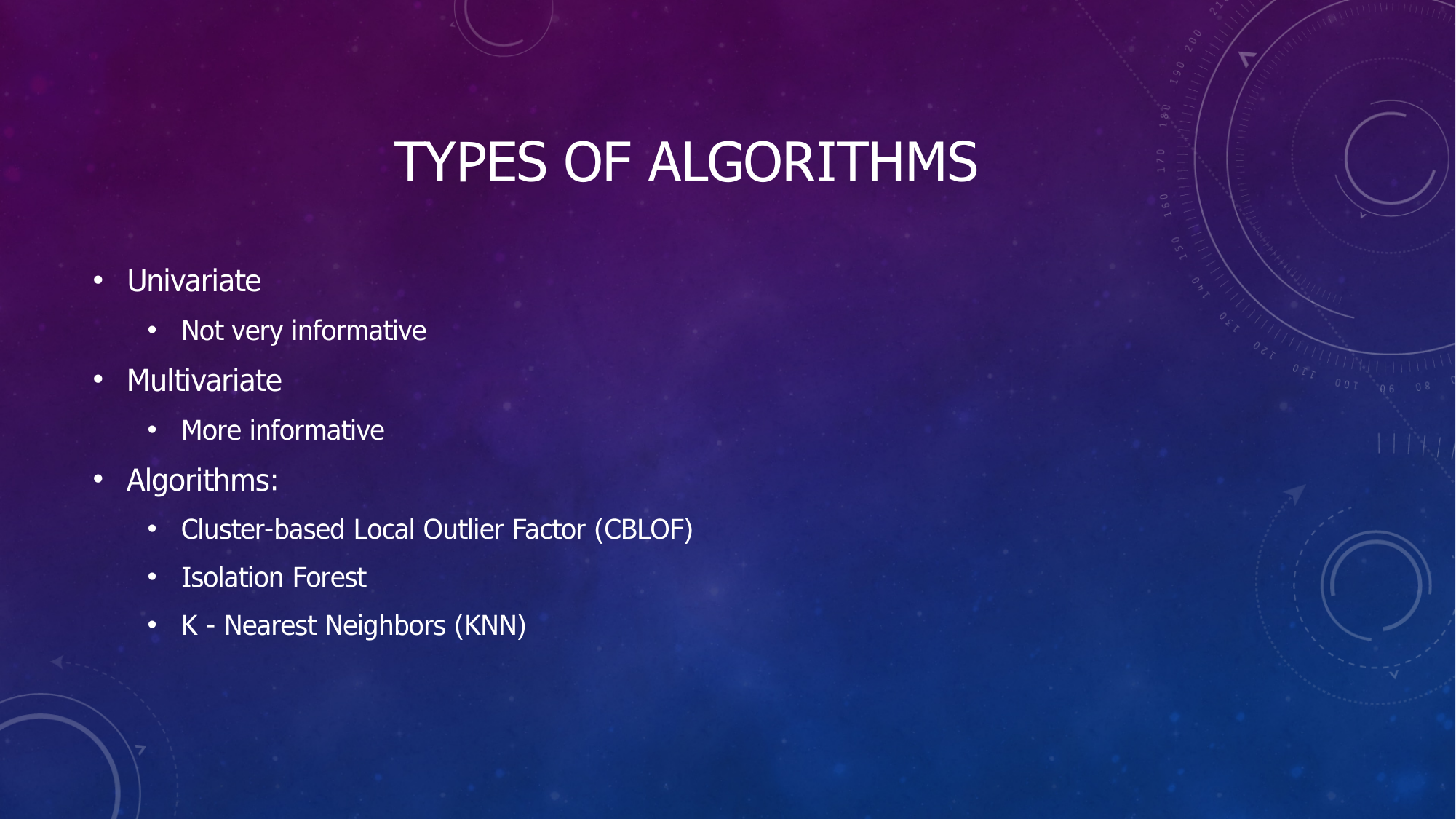

# Types of Algorithms
Univariate
Not very informative
Multivariate
More informative
Algorithms:
Cluster-based Local Outlier Factor (CBLOF)
Isolation Forest
K - Nearest Neighbors (KNN)